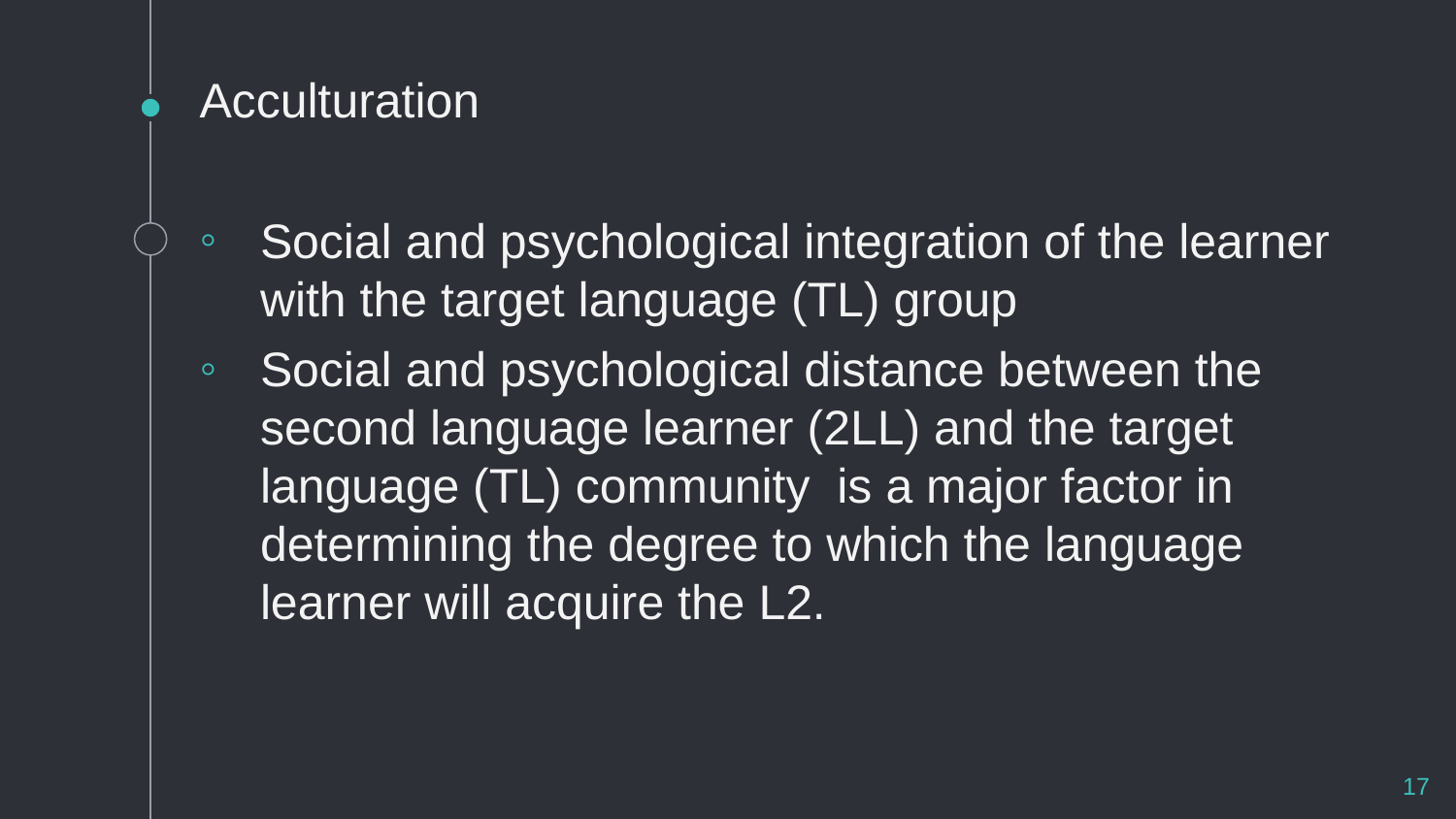

Acculturation

Social and psychological integration of the learner with the target language (TL) group
Social and psychological distance between the second language learner (2LL) and the target language (TL) community  is a major factor in determining the degree to which the language learner will acquire the L2.
17